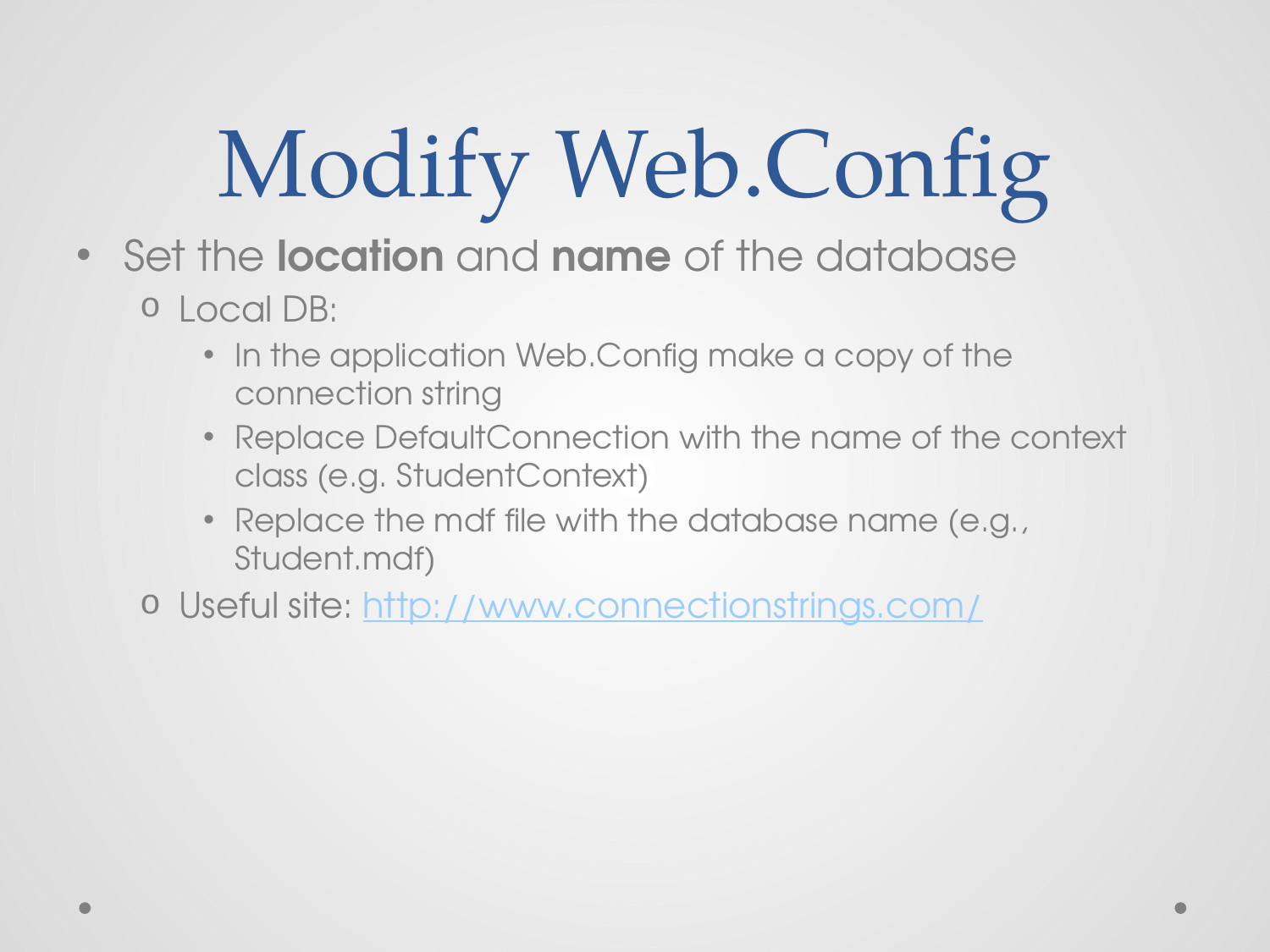

# Modify Web.Config
Set the location and name of the database
Local DB:
In the application Web.Config make a copy of the connection string
Replace DefaultConnection with the name of the context class (e.g. StudentContext)
Replace the mdf file with the database name (e.g., Student.mdf)
Useful site: http://www.connectionstrings.com/